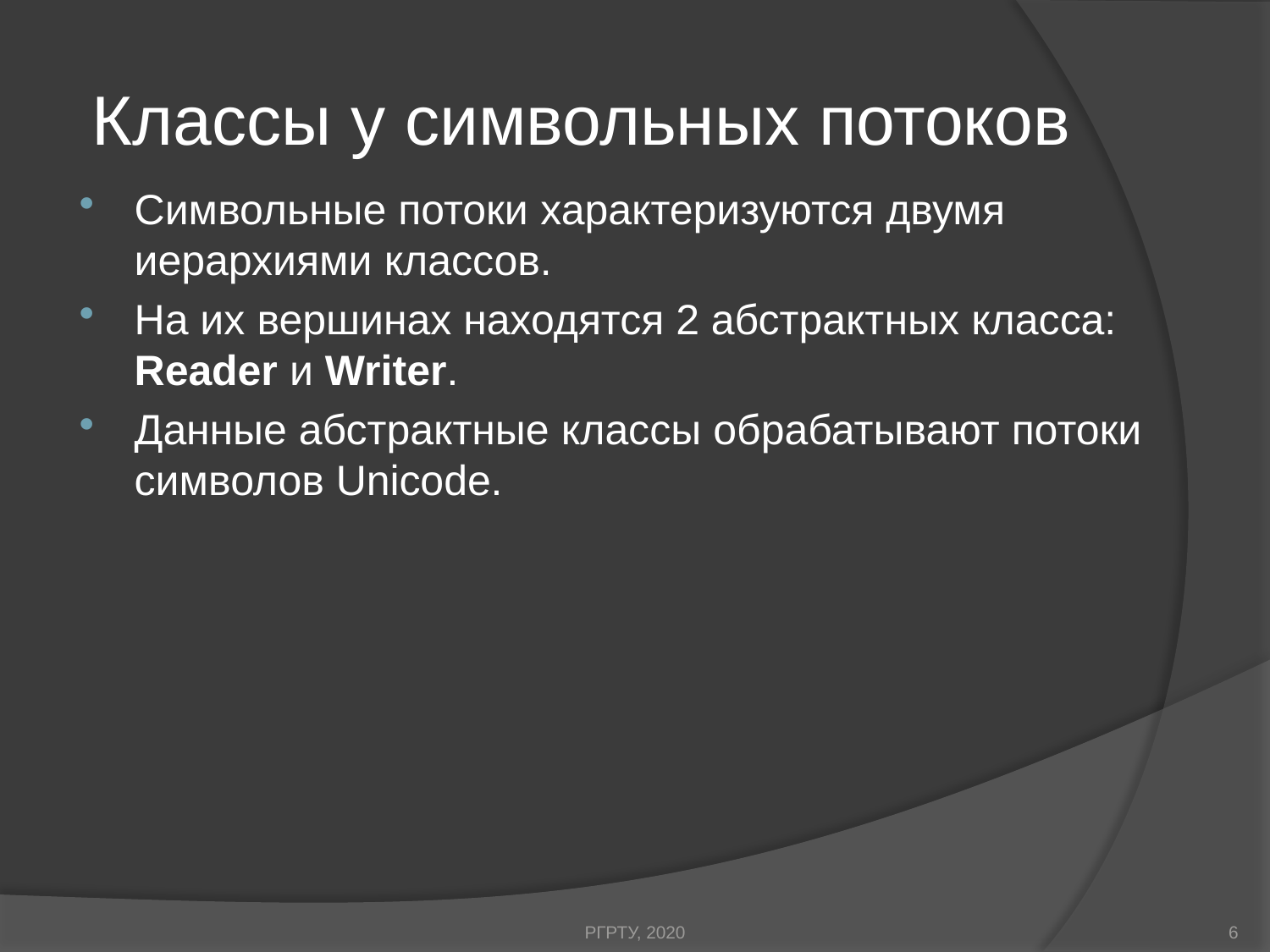

# Классы у символьных потоков
Символьные потоки характеризуются двумя иерархиями классов.
На их вершинах находятся 2 абстрактных класса: Reader и Writer.
Данные абстрактные классы обрабатывают потоки символов Unicode.
РГРТУ, 2020
6